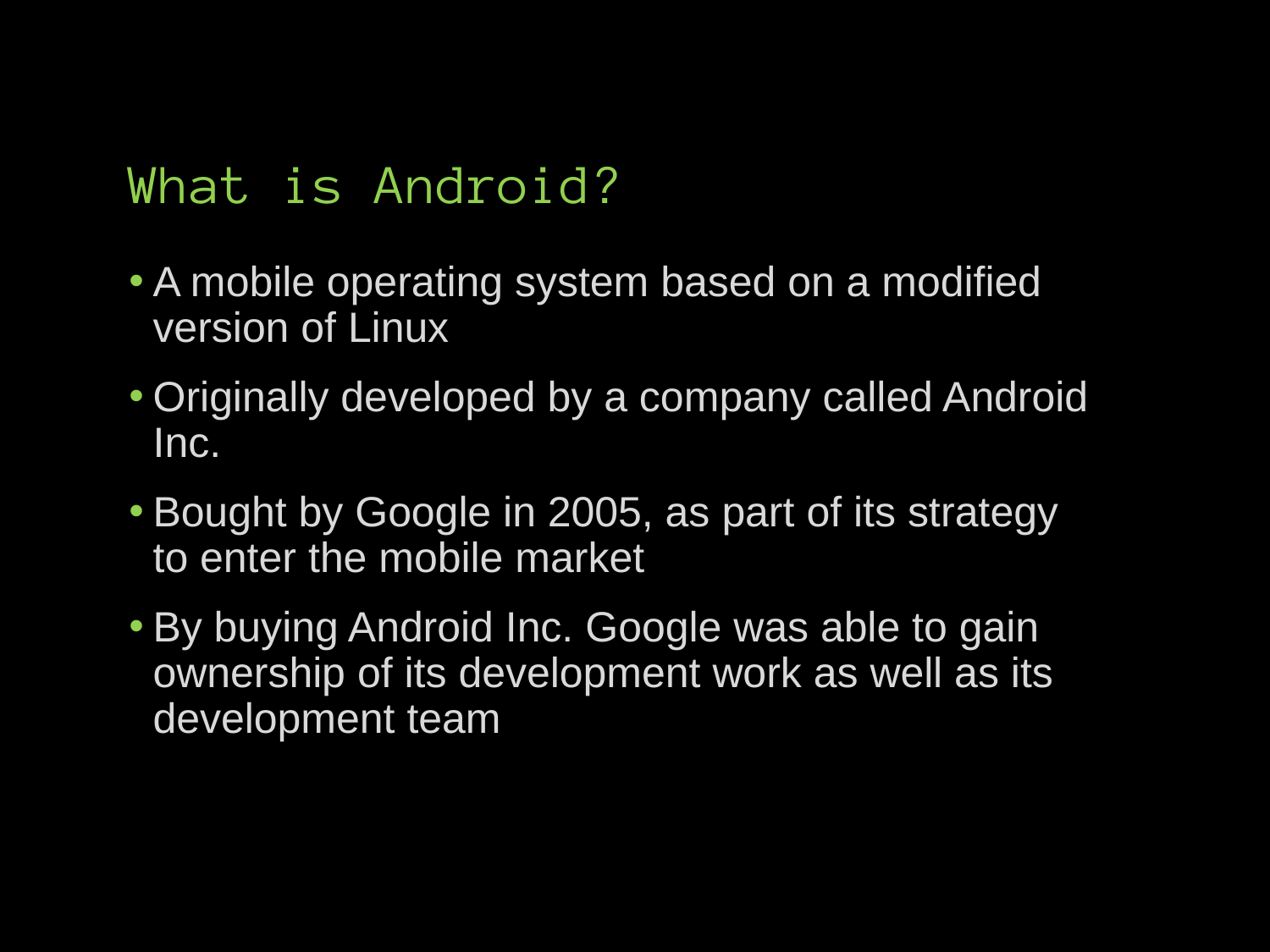

# What is Android?
A mobile operating system based on a modified version of Linux
Originally developed by a company called Android Inc.
Bought by Google in 2005, as part of its strategy to enter the mobile market
By buying Android Inc. Google was able to gain ownership of its development work as well as its development team